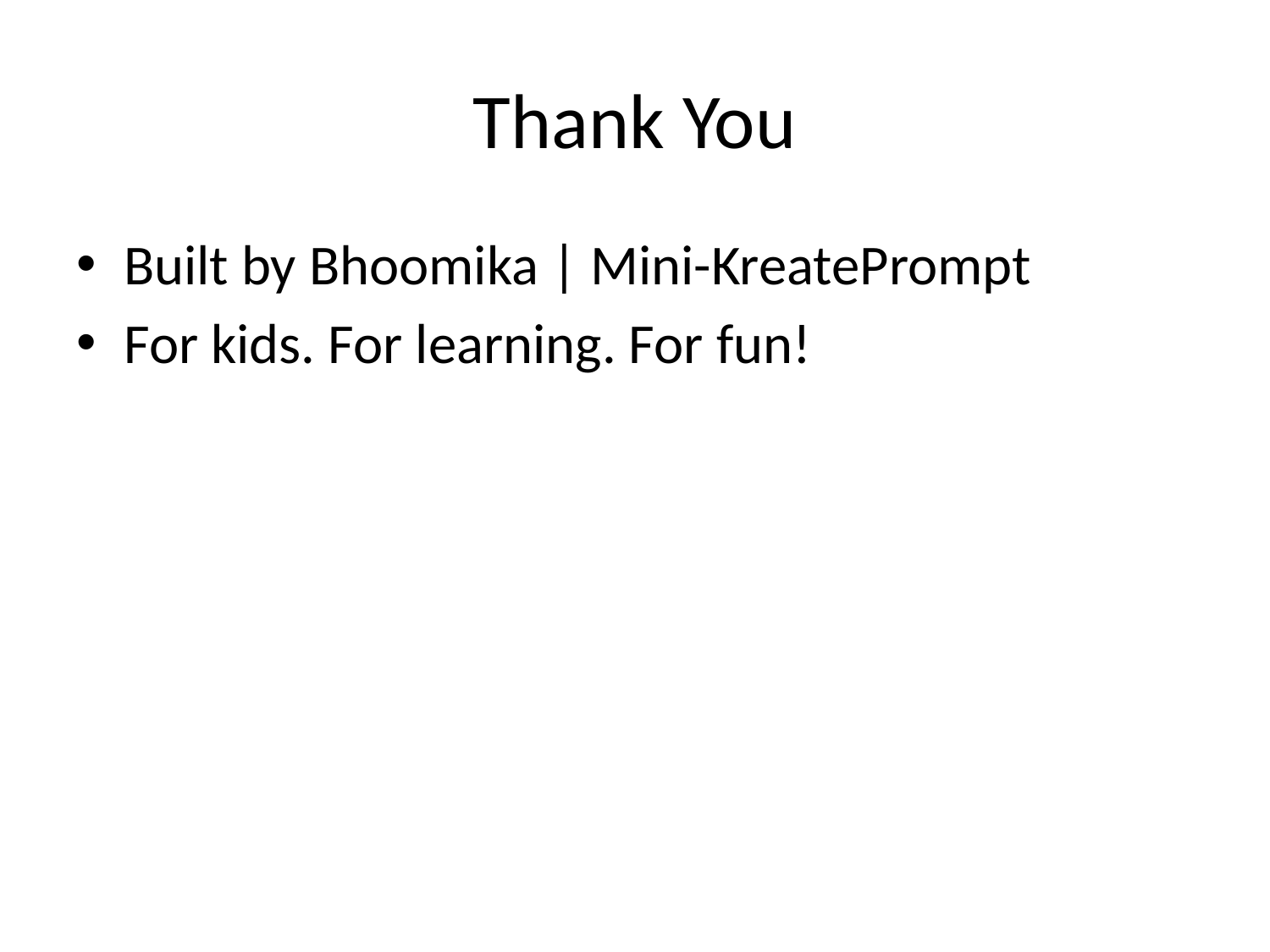

# Thank You
Built by Bhoomika | Mini-KreatePrompt
For kids. For learning. For fun!